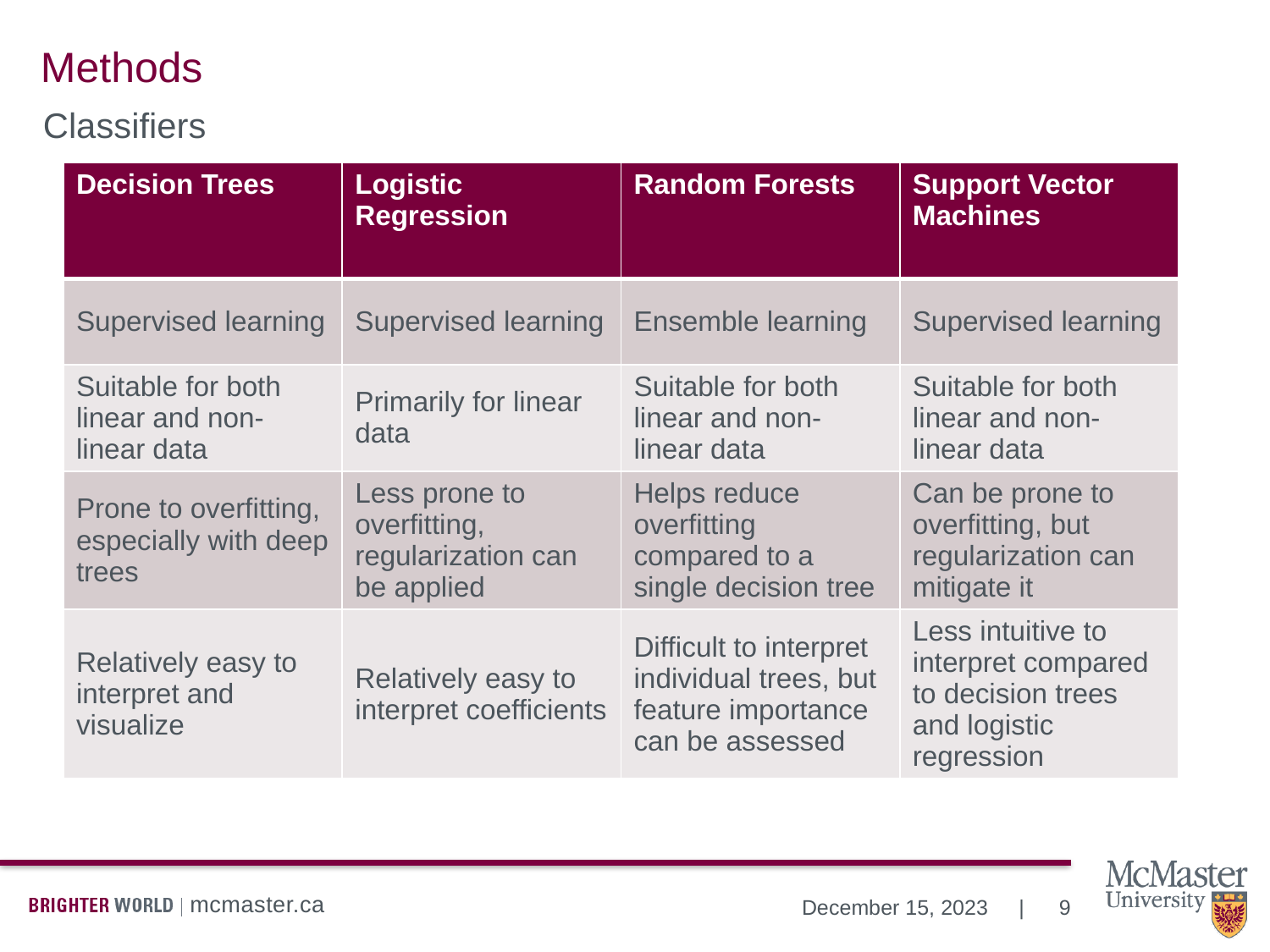

# Methods
Classifiers
| Decision Trees | Logistic Regression | Random Forests | Support Vector Machines |
| --- | --- | --- | --- |
| Supervised learning | Supervised learning | Ensemble learning | Supervised learning |
| Suitable for both linear and non-linear data | Primarily for linear data | Suitable for both linear and non-linear data | Suitable for both linear and non-linear data |
| Prone to overfitting, especially with deep trees | Less prone to overfitting, regularization can be applied | Helps reduce overfitting compared to a single decision tree | Can be prone to overfitting, but regularization can mitigate it |
| Relatively easy to interpret and visualize | Relatively easy to interpret coefficients | Difficult to interpret individual trees, but feature importance can be assessed | Less intuitive to interpret compared to decision trees and logistic regression |
9
December 15, 2023